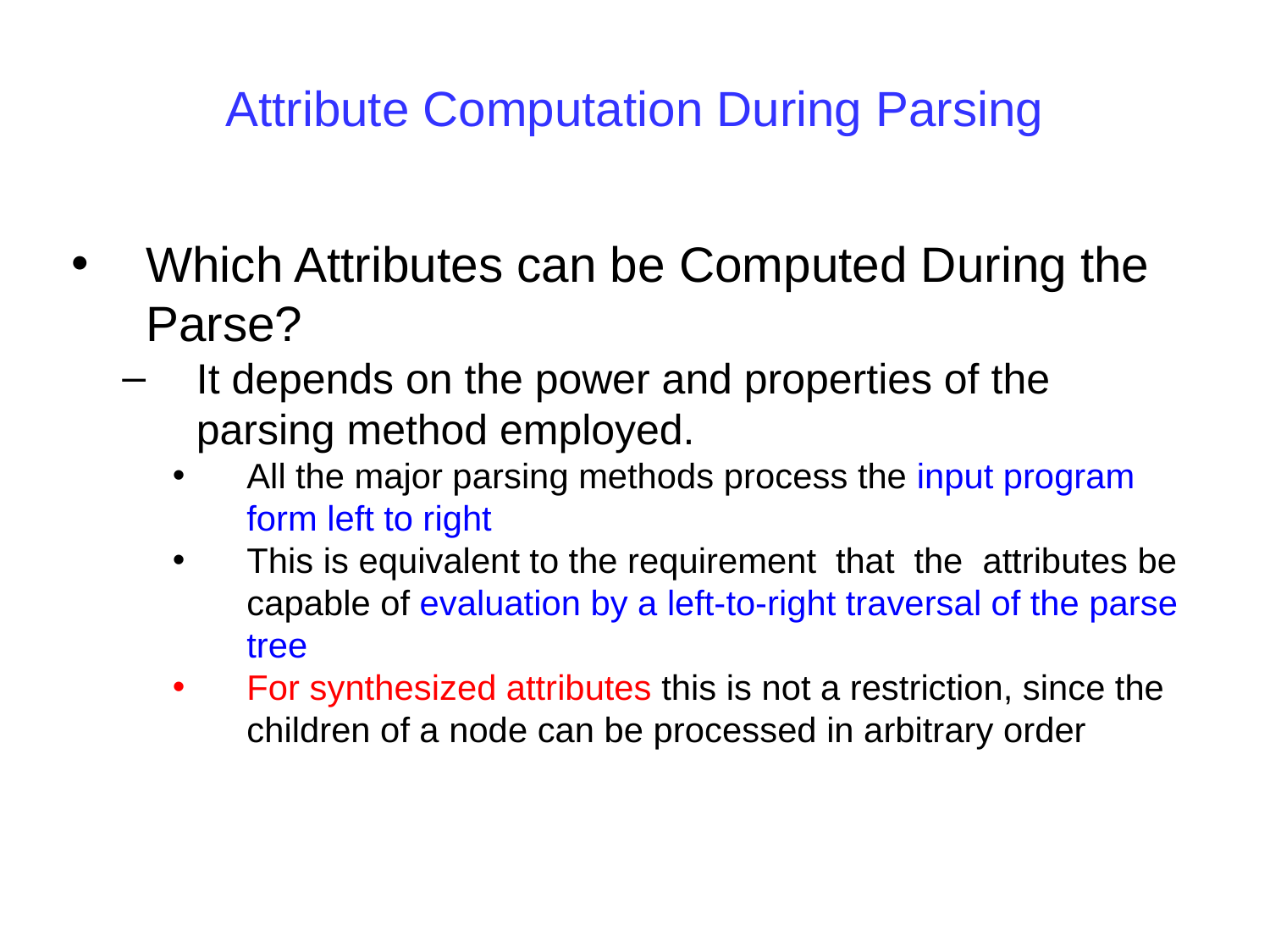

# Attribute Computation During Parsing
Which Attributes can be Computed During the Parse?
It depends on the power and properties of the parsing method employed.
All the major parsing methods process the input program form left to right
This is equivalent to the requirement  that  the  attributes be capable of evaluation by a left-to-right traversal of the parse tree
For synthesized attributes this is not a restriction, since the children of a node can be processed in arbitrary order